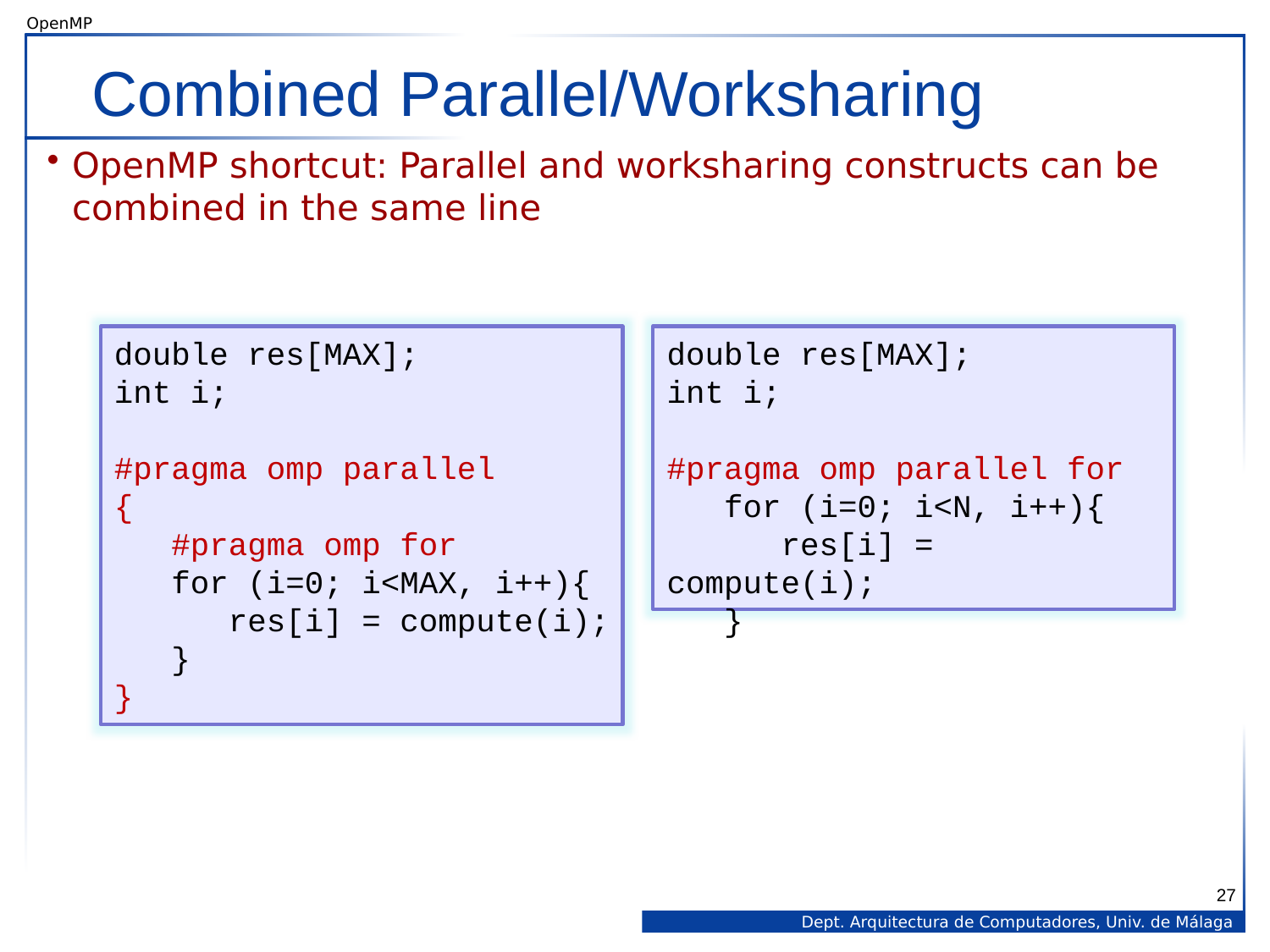

# Combined Parallel/Worksharing
OpenMP shortcut: Parallel and worksharing constructs can be combined in the same line

double res[MAX];
int i;

#pragma omp parallel
{
   #pragma omp for
   for (i=0; i<MAX, i++){
      res[i] = compute(i);
   }
}
double res[MAX];
int i;

#pragma omp parallel for
   for (i=0; i<N, i++){
      res[i] = compute(i);
   }